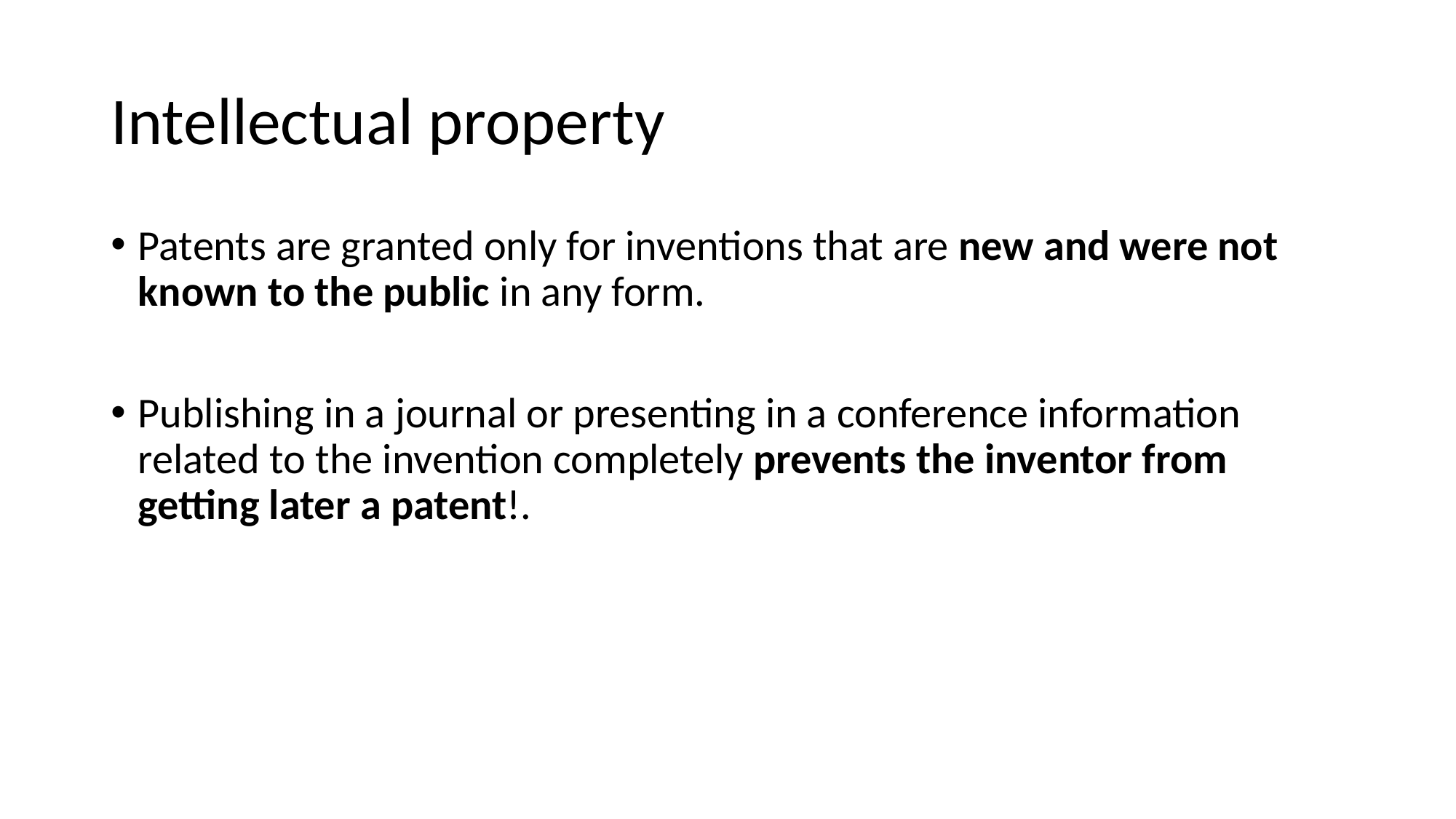

# Intellectual property
Patents are granted only for inventions that are new and were not known to the public in any form.

Publishing in a journal or presenting in a conference information related to the invention completely prevents the inventor from getting later a patent!.